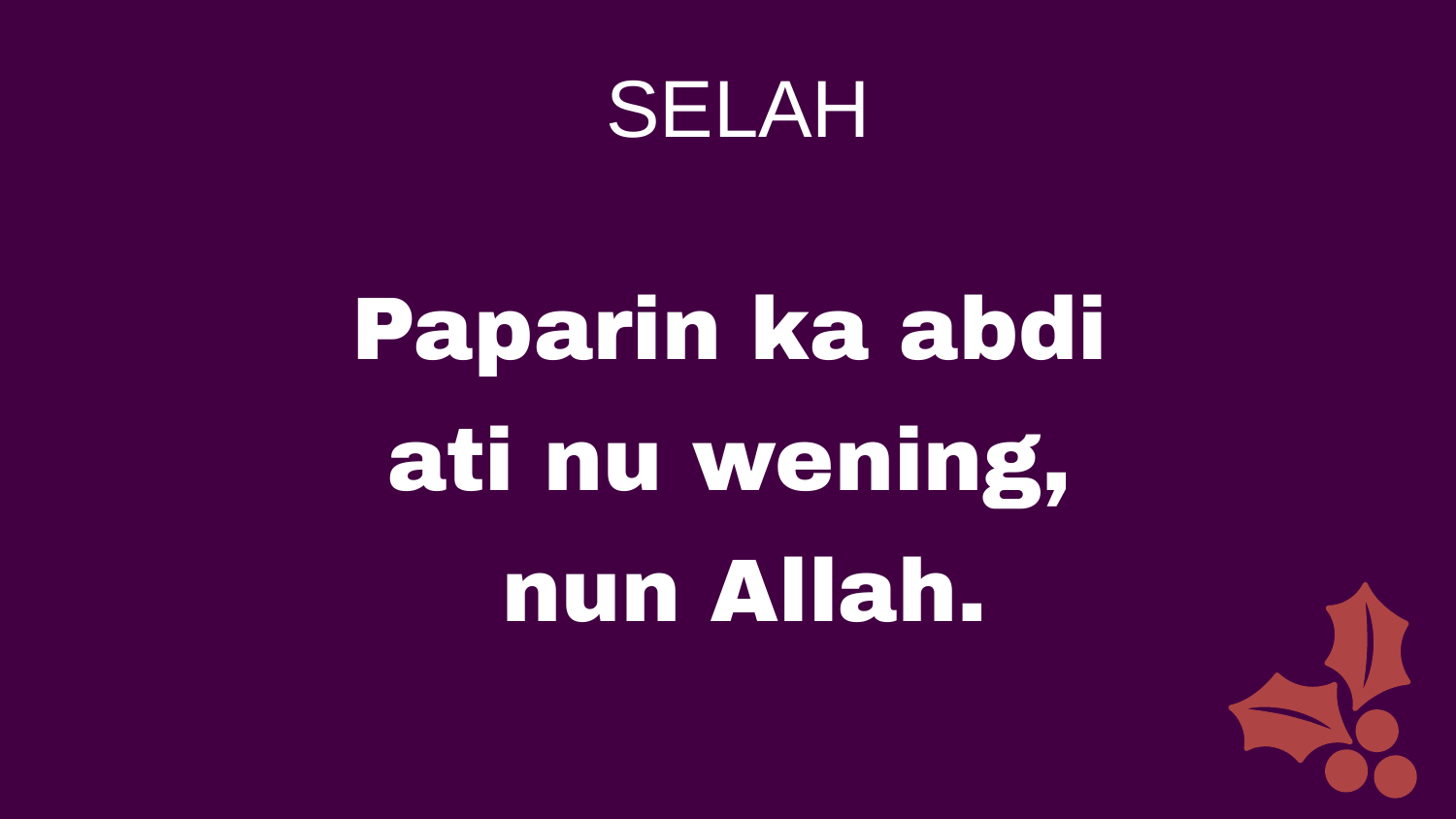

SELAH
Paparin ka abdi
ati nu wening,
nun Allah.